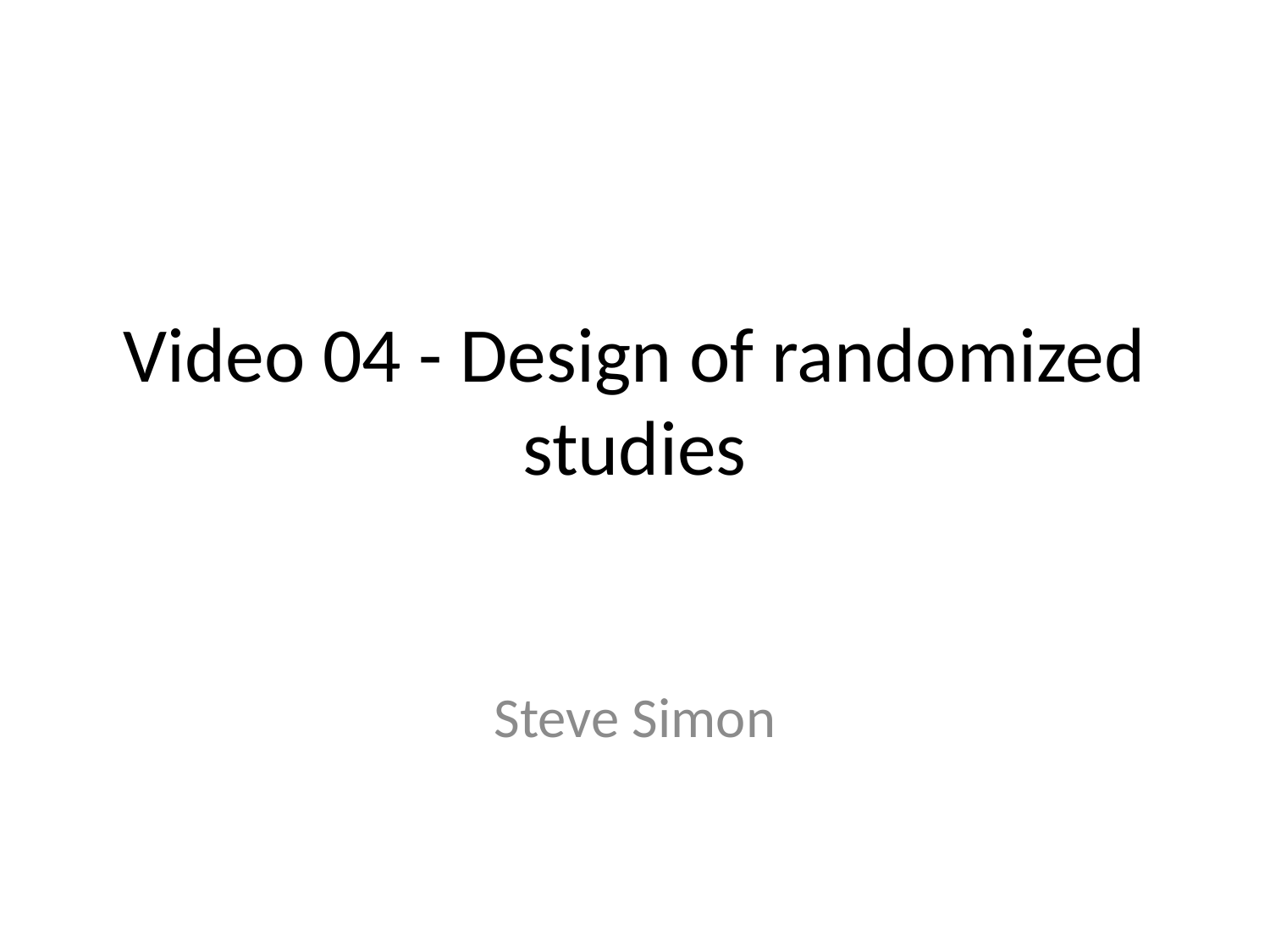

# Video 04 - Design of randomized studies
Steve Simon